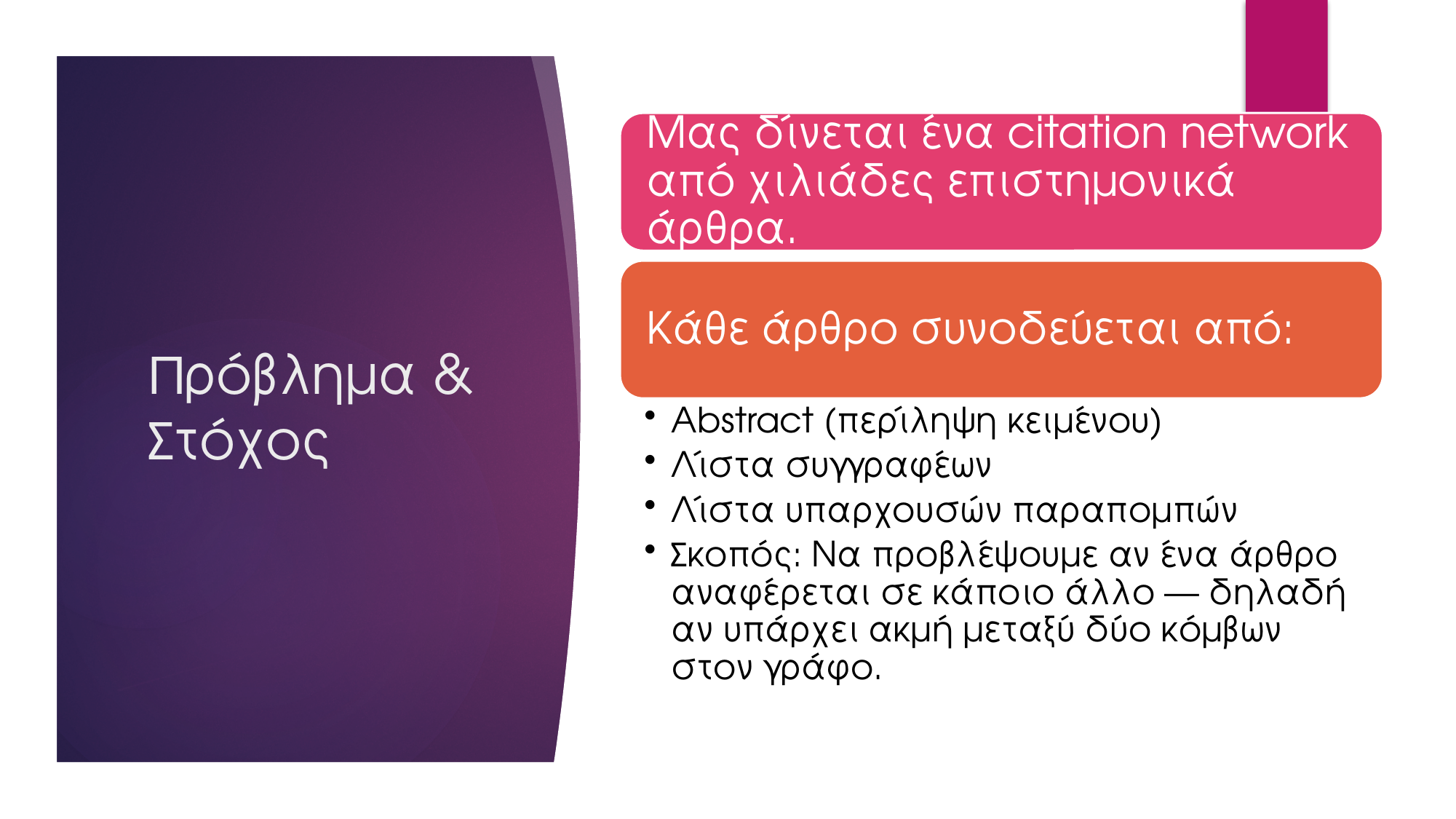

Μας δίνεται ένα citation network από χιλιάδες επιστημονικά άρθρα.
Κάθε άρθρο συνοδεύεται από:
Abstract (περίληψη κειμένου)
Λίστα συγγραφέων
Λίστα υπαρχουσών παραπομπών
Σκοπός: Να προβλέψουμε αν ένα άρθρο αναφέρεται σε κάποιο άλλο — δηλαδή αν υπάρχει ακμή μεταξύ δύο κόμβων στον γράφο.
# Πρόβλημα & Στόχος